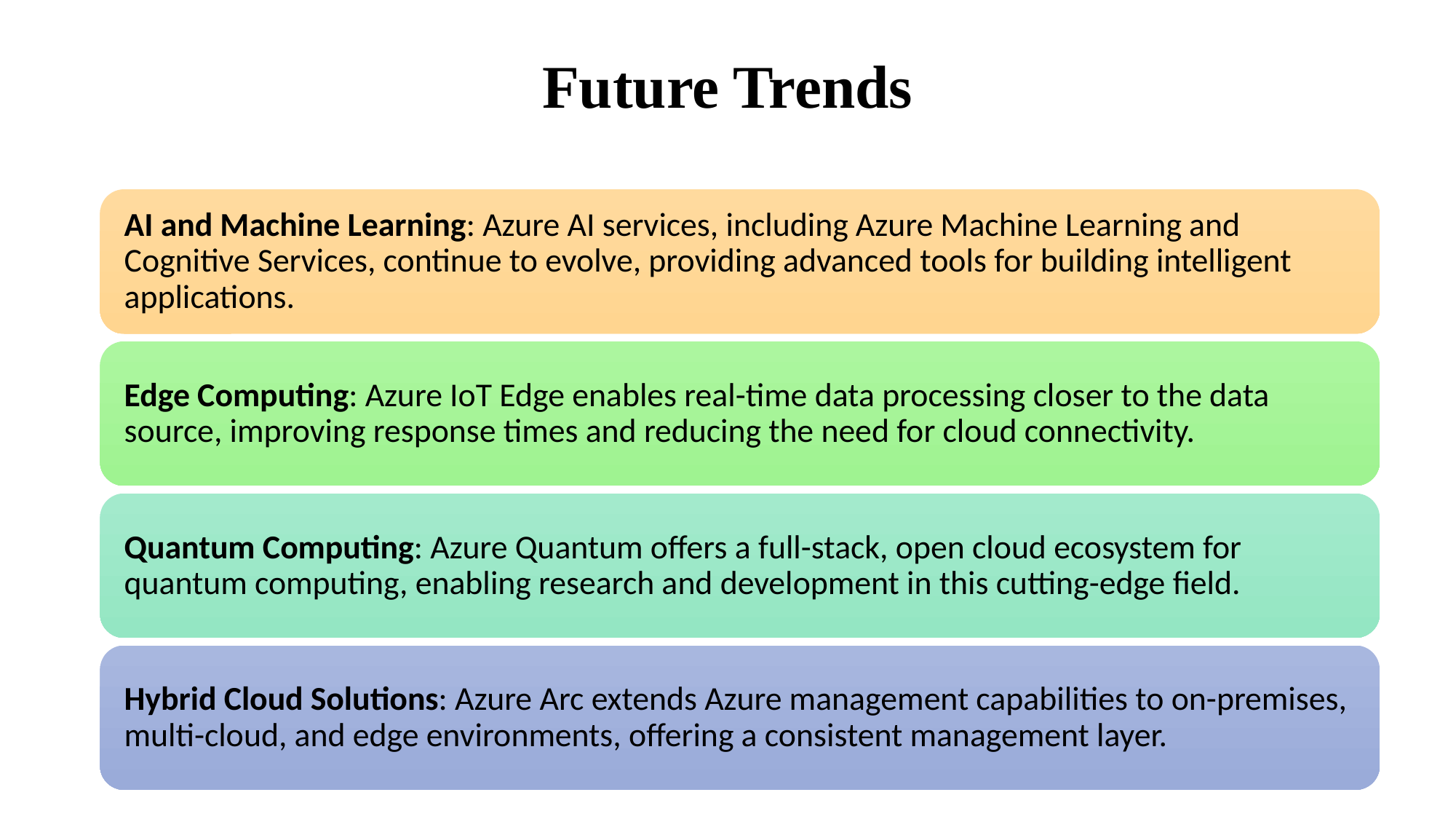

# Future Trends
AI and Machine Learning: Azure AI services, including Azure Machine Learning and Cognitive Services, continue to evolve, providing advanced tools for building intelligent applications.
Edge Computing: Azure IoT Edge enables real-time data processing closer to the data source, improving response times and reducing the need for cloud connectivity.
Quantum Computing: Azure Quantum offers a full-stack, open cloud ecosystem for quantum computing, enabling research and development in this cutting-edge field.
Hybrid Cloud Solutions: Azure Arc extends Azure management capabilities to on-premises, multi-cloud, and edge environments, offering a consistent management layer.